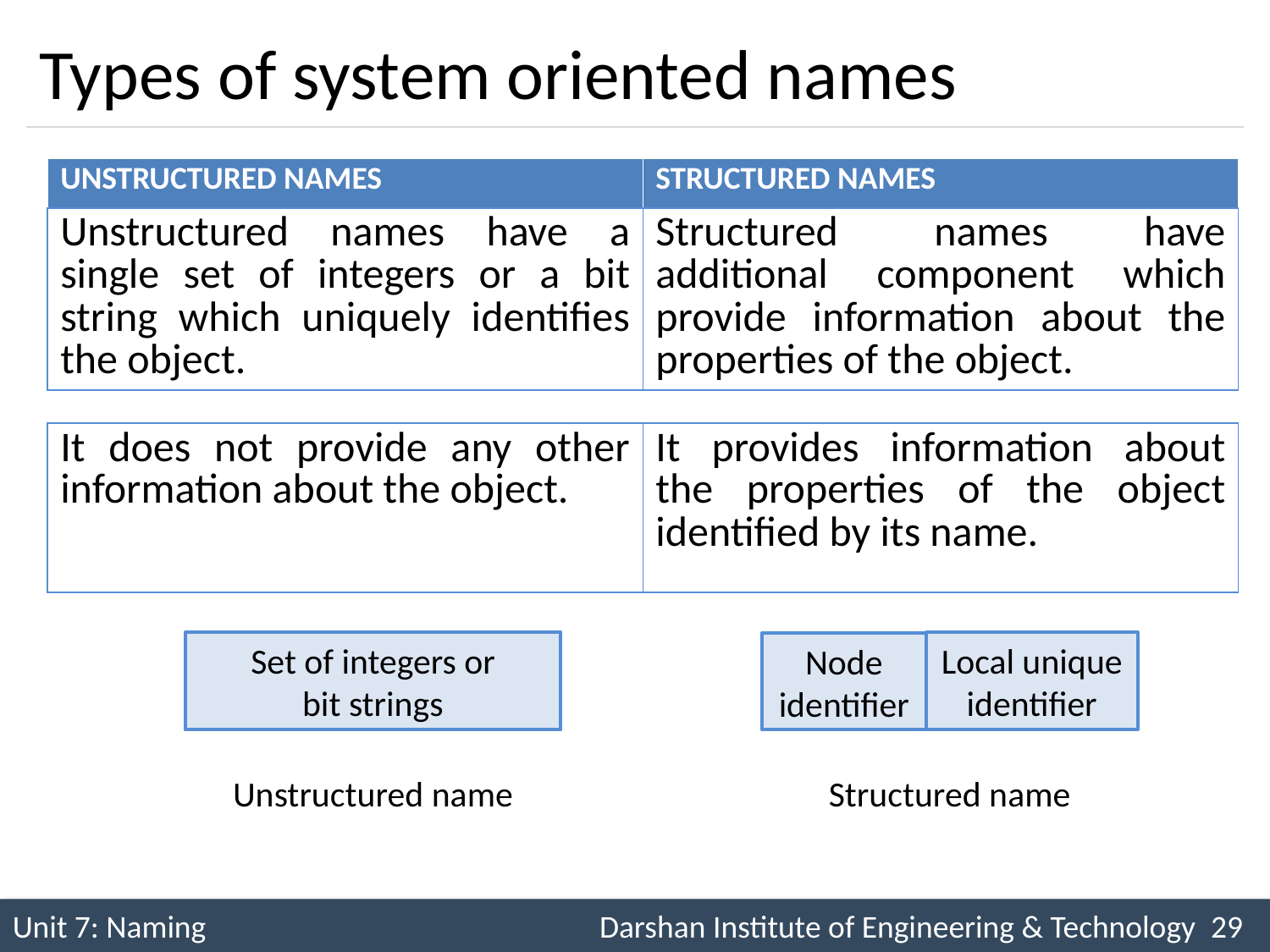

# Types of system oriented names
| UNSTRUCTURED NAMES | STRUCTURED NAMES |
| --- | --- |
| Unstructured names have a single set of integers or a bit string which uniquely identifies the object. | Structured names have additional component which provide information about the properties of the object. |
| --- | --- |
| It does not provide any other information about the object. | It provides information about the properties of the object identified by its name. |
| --- | --- |
Set of integers or
bit strings
Local unique
identifier
Node
identifier
Structured name
Unstructured name